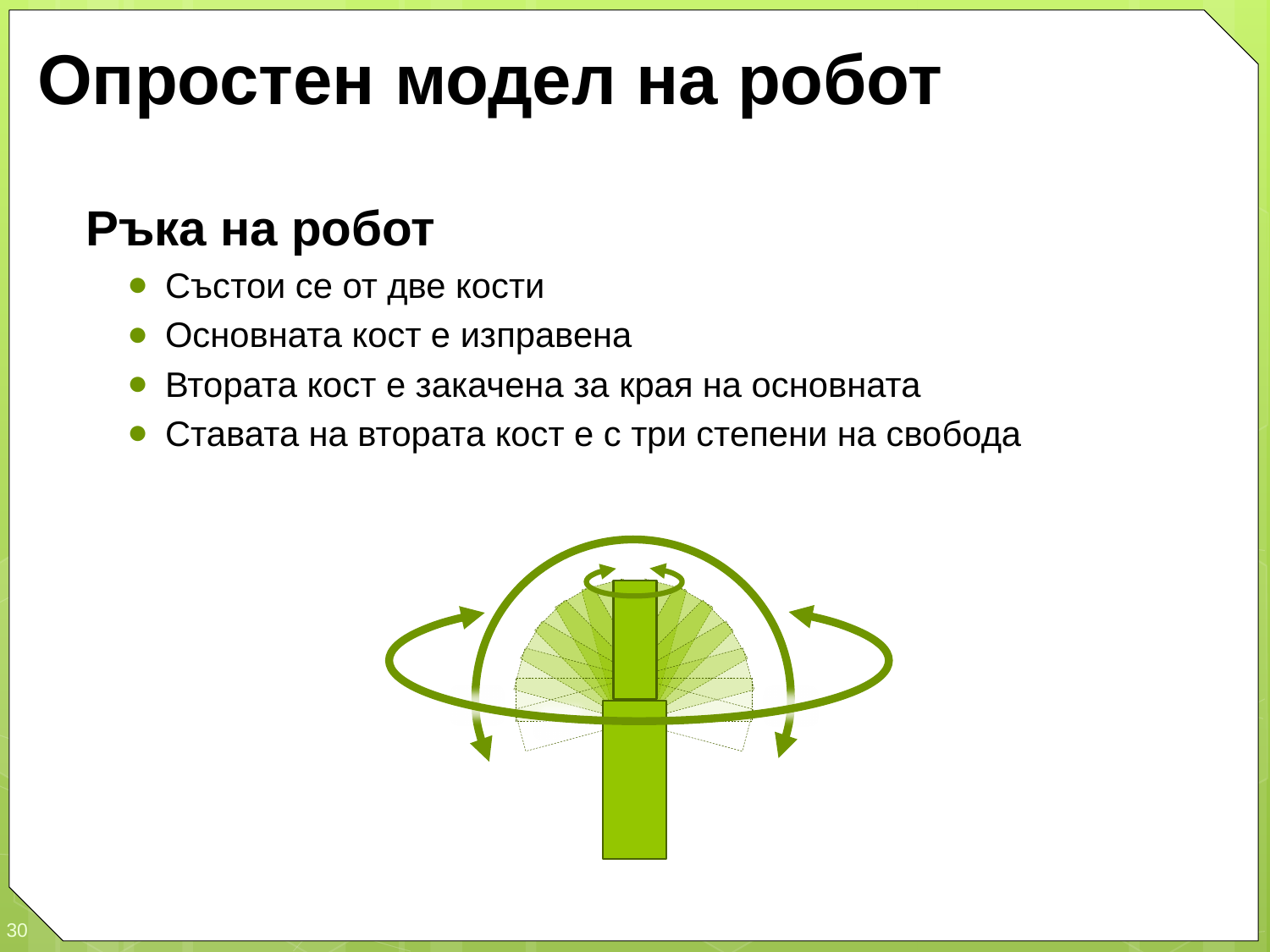

# Опростен модел на робот
Ръка на робот
Състои се от две кости
Основната кост е изправена
Втората кост е закачена за края на основната
Ставата на втората кост е с три степени на свобода